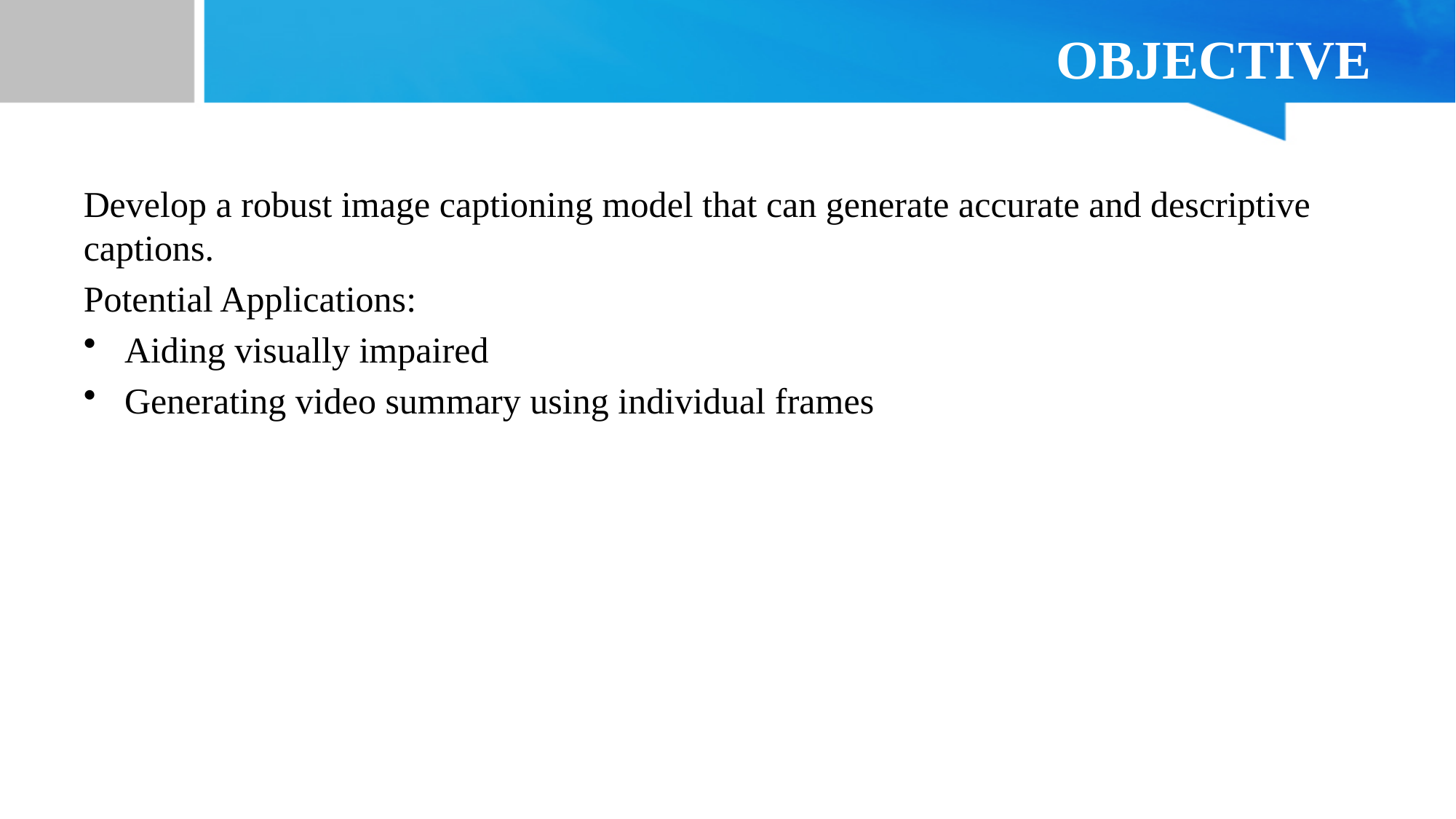

# OBJECTIVE
Develop a robust image captioning model that can generate accurate and descriptive captions.
Potential Applications:
Aiding visually impaired
Generating video summary using individual frames